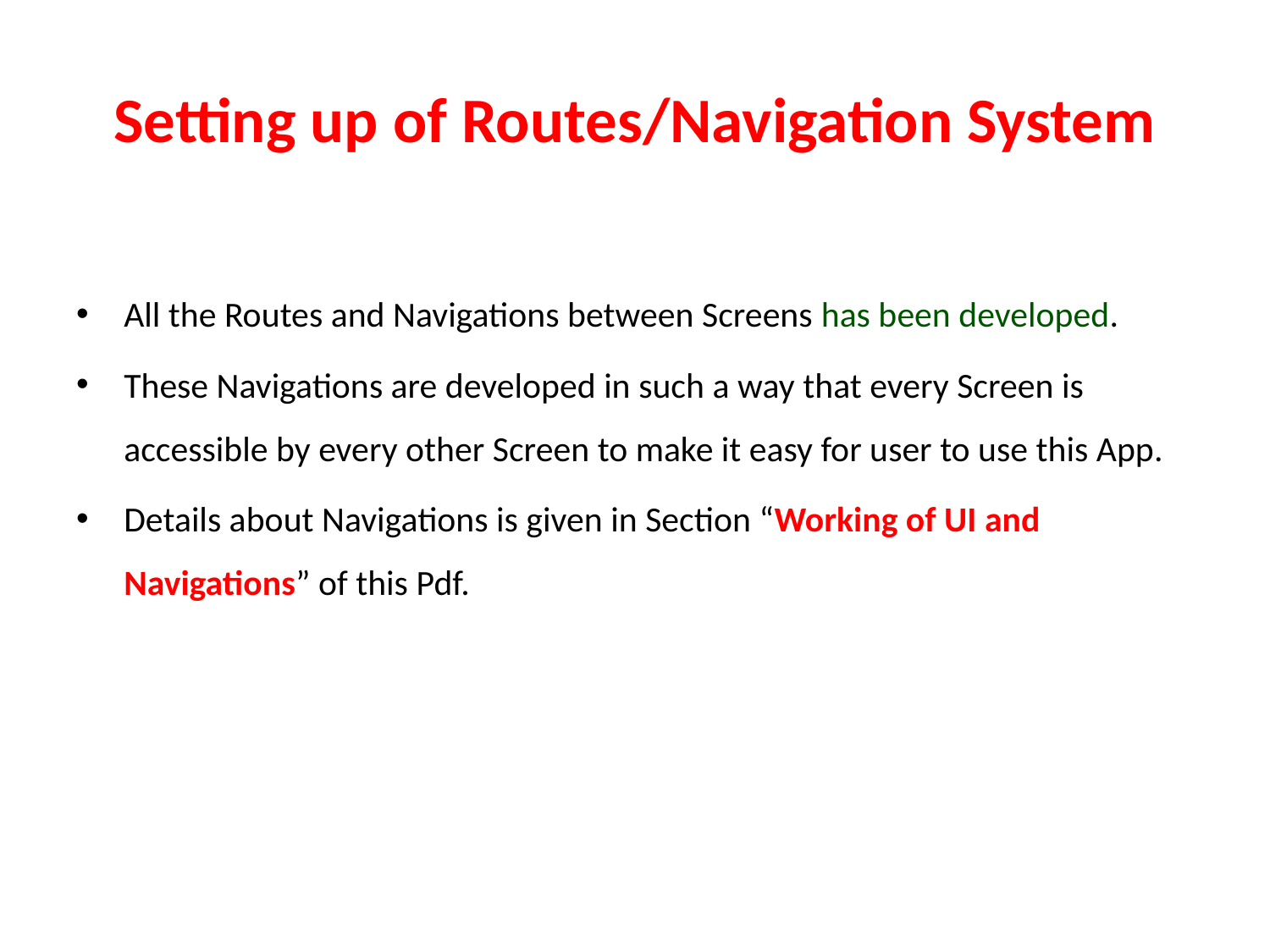

# Setting up of Routes/Navigation System
All the Routes and Navigations between Screens has been developed.
These Navigations are developed in such a way that every Screen is accessible by every other Screen to make it easy for user to use this App.
Details about Navigations is given in Section “Working of UI and Navigations” of this Pdf.